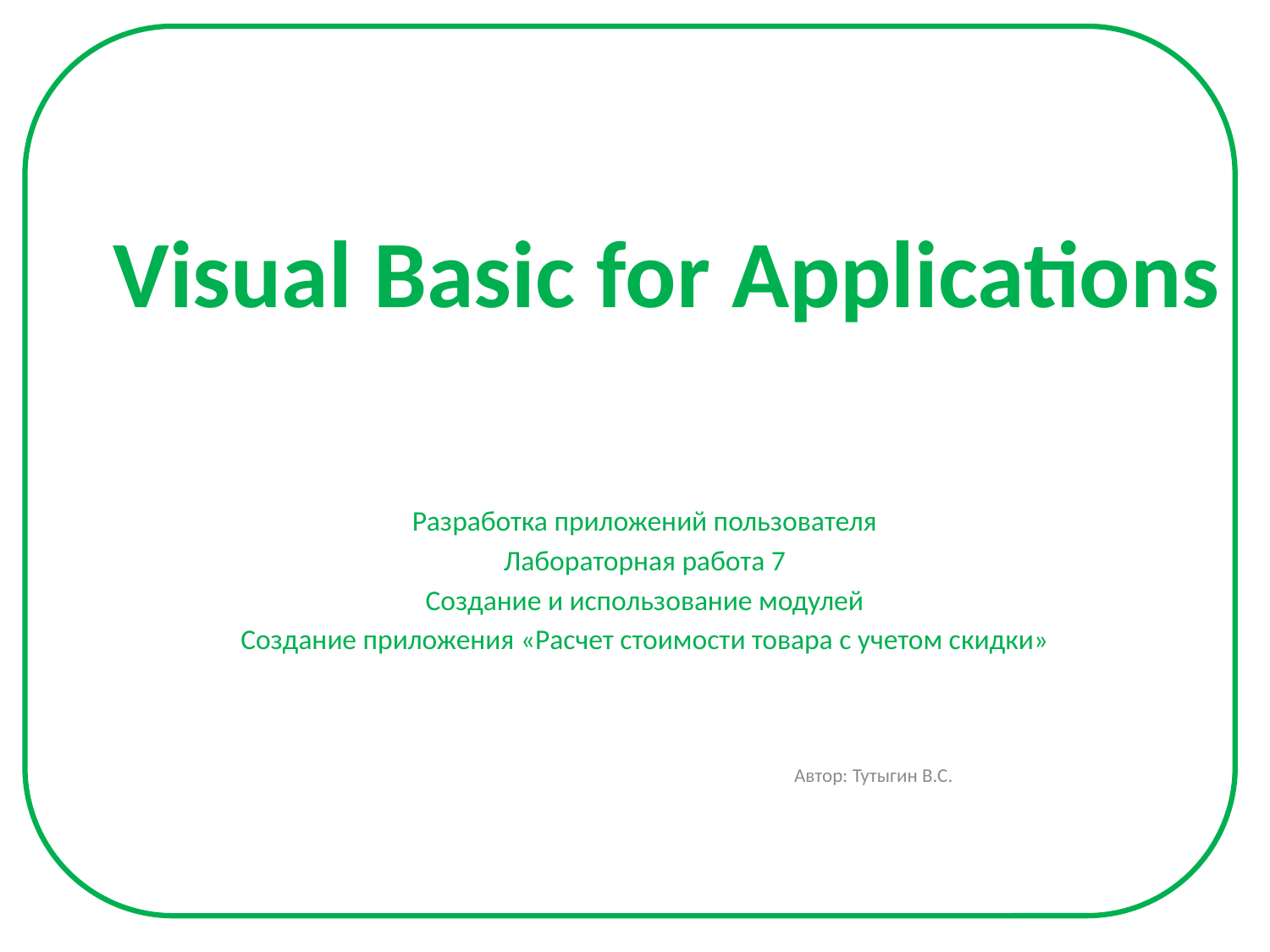

# Visual Basic for Applications
Разработка приложений пользователя
Лабораторная работа 7
Создание и использование модулей
Создание приложения «Расчет стоимости товара с учетом скидки»

                                                                                                       Автор: Тутыгин В.С.